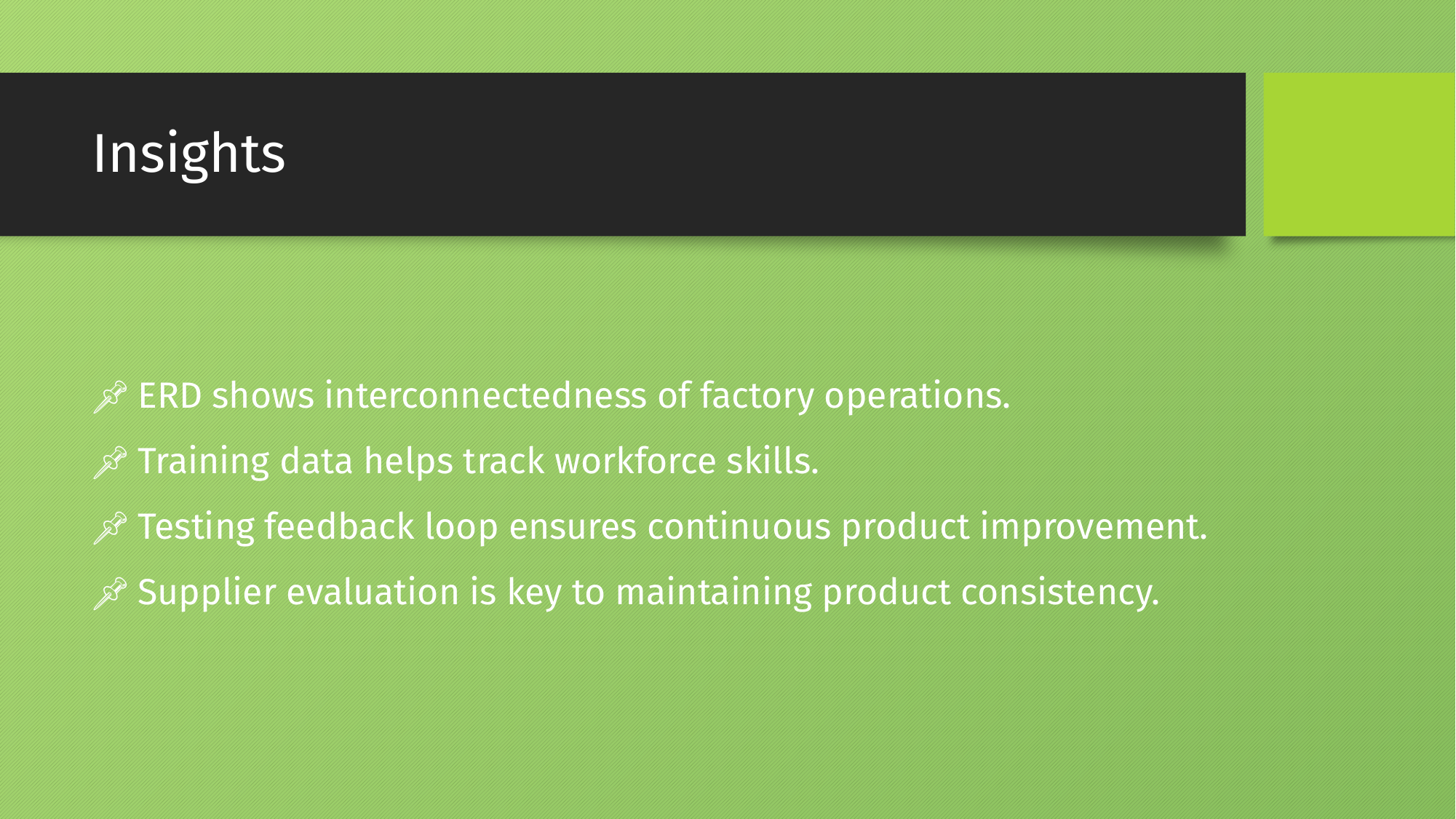

# Insights
📌 ERD shows interconnectedness of factory operations.
📌 Training data helps track workforce skills.
📌 Testing feedback loop ensures continuous product improvement.
📌 Supplier evaluation is key to maintaining product consistency.